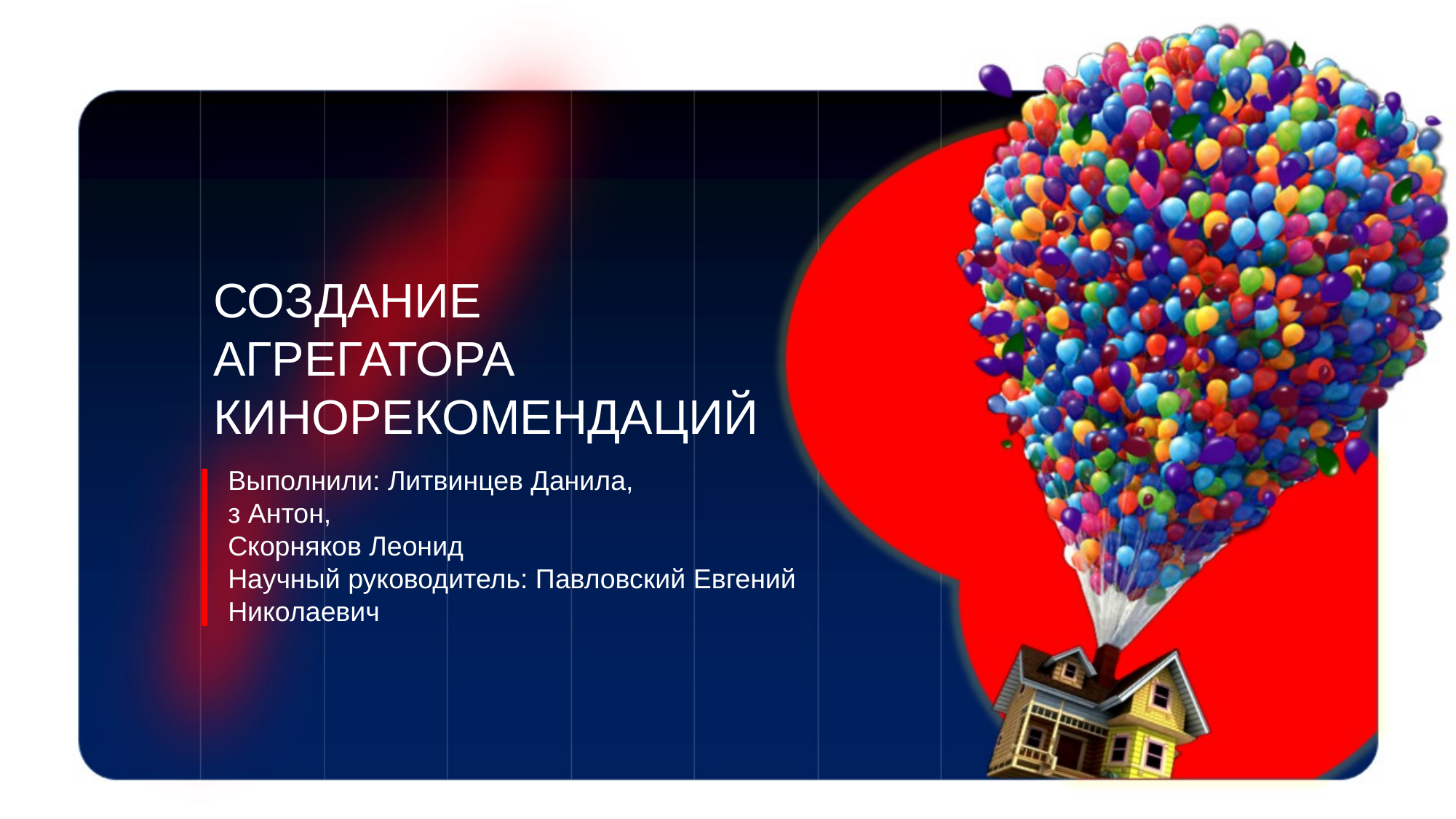

СОЗДАНИЕ
АГРЕГАТОРА
КИНОРЕКОМЕНДАЦИЙ
Выполнили: Литвинцев Данила,
з Антон,
Скорняков Леонид
Научный руководитель: Павловский Евгений Николаевич